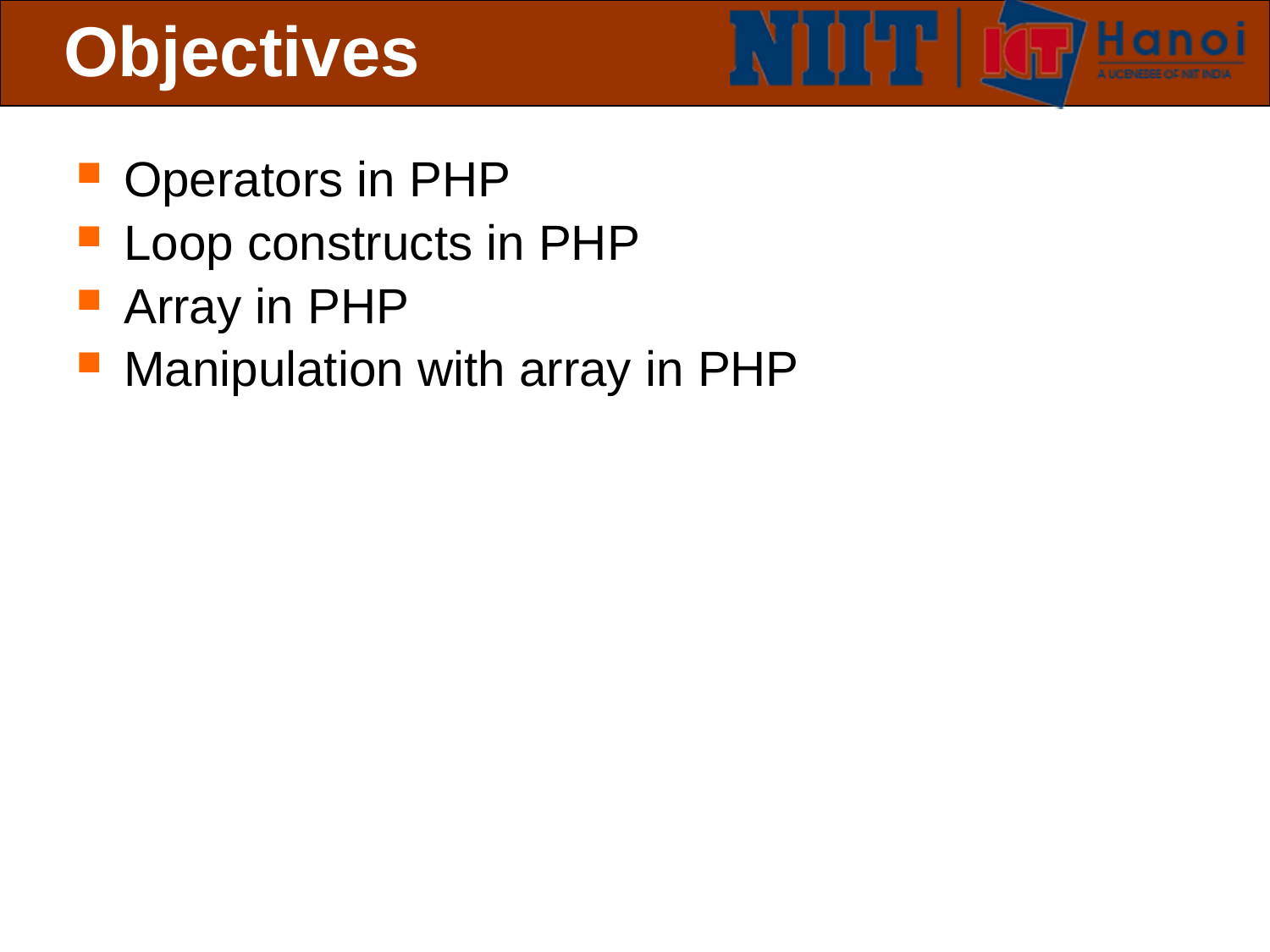

# Objectives
Operators in PHP
Loop constructs in PHP
Array in PHP
Manipulation with array in PHP
 Slide 2 of 9